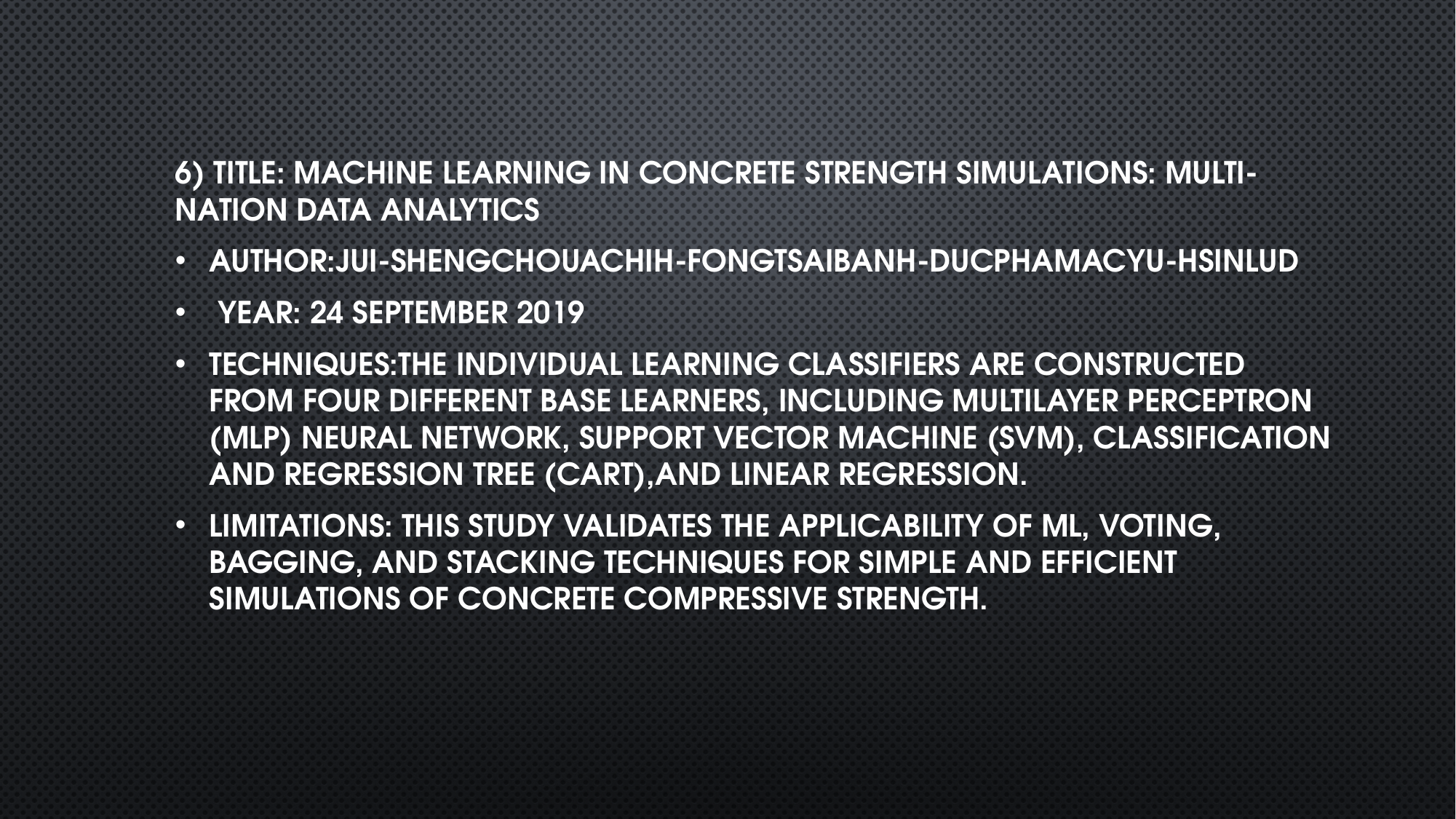

6) Title: Machine learning in concrete strength simulations: Multi-nation data analytics
Author:Jui-ShengChouaChih-FongTsaibAnh-DucPhamacYu-HsinLud
 Year: 24 September 2019
Techniques:The individual learning classifiers are constructed from four different base learners, including multilayer perceptron (MLP) neural network, support vector machine (SVM), classification and regression tree (CART),and linear regression.
Limitations: This study validates the applicability of ML, voting, bagging, and stacking techniques for simple and efficient simulations of concrete compressive strength.